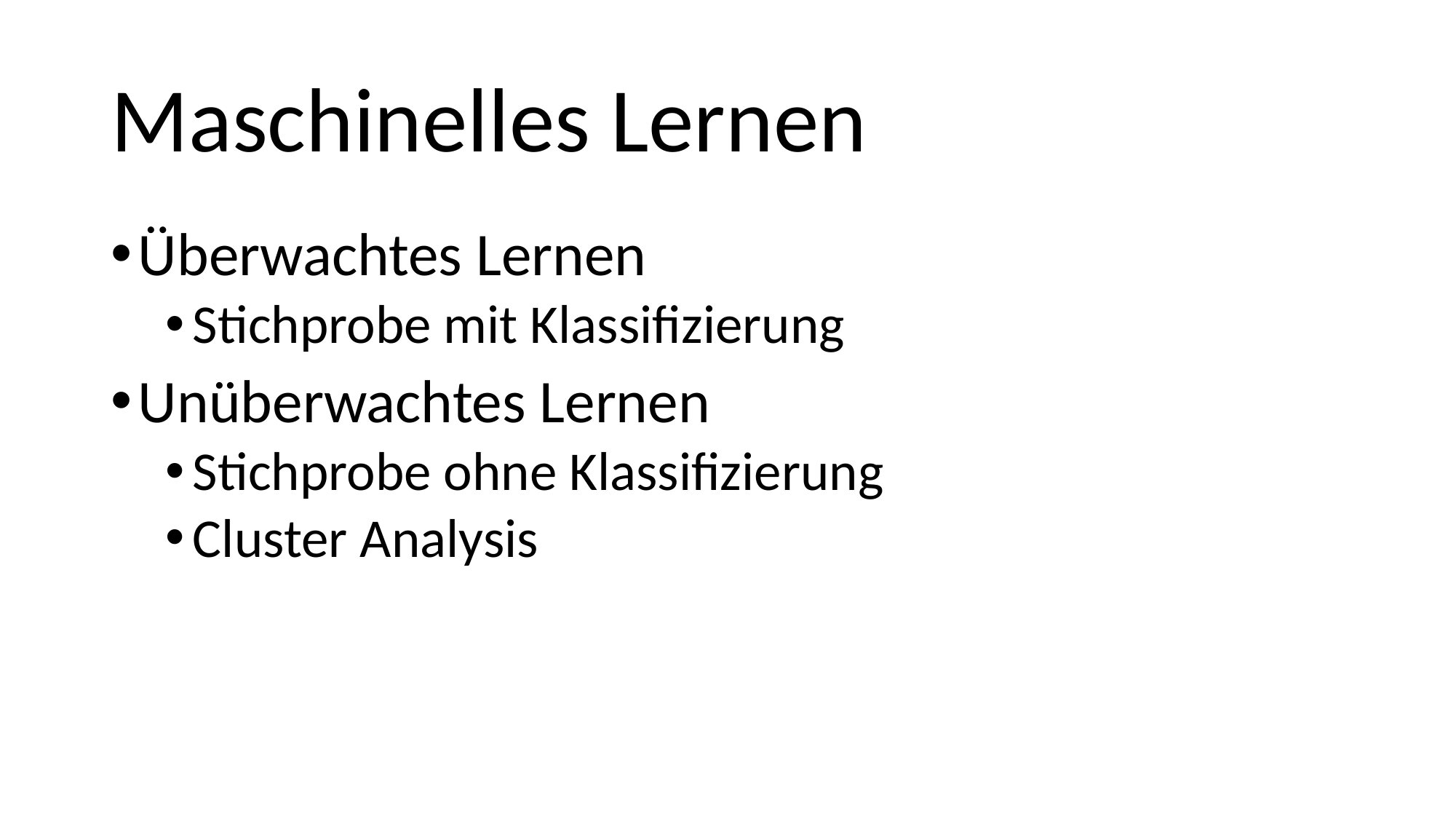

# Maschinelles Lernen
Überwachtes Lernen
Stichprobe mit Klassifizierung
Unüberwachtes Lernen
Stichprobe ohne Klassifizierung
Cluster Analysis